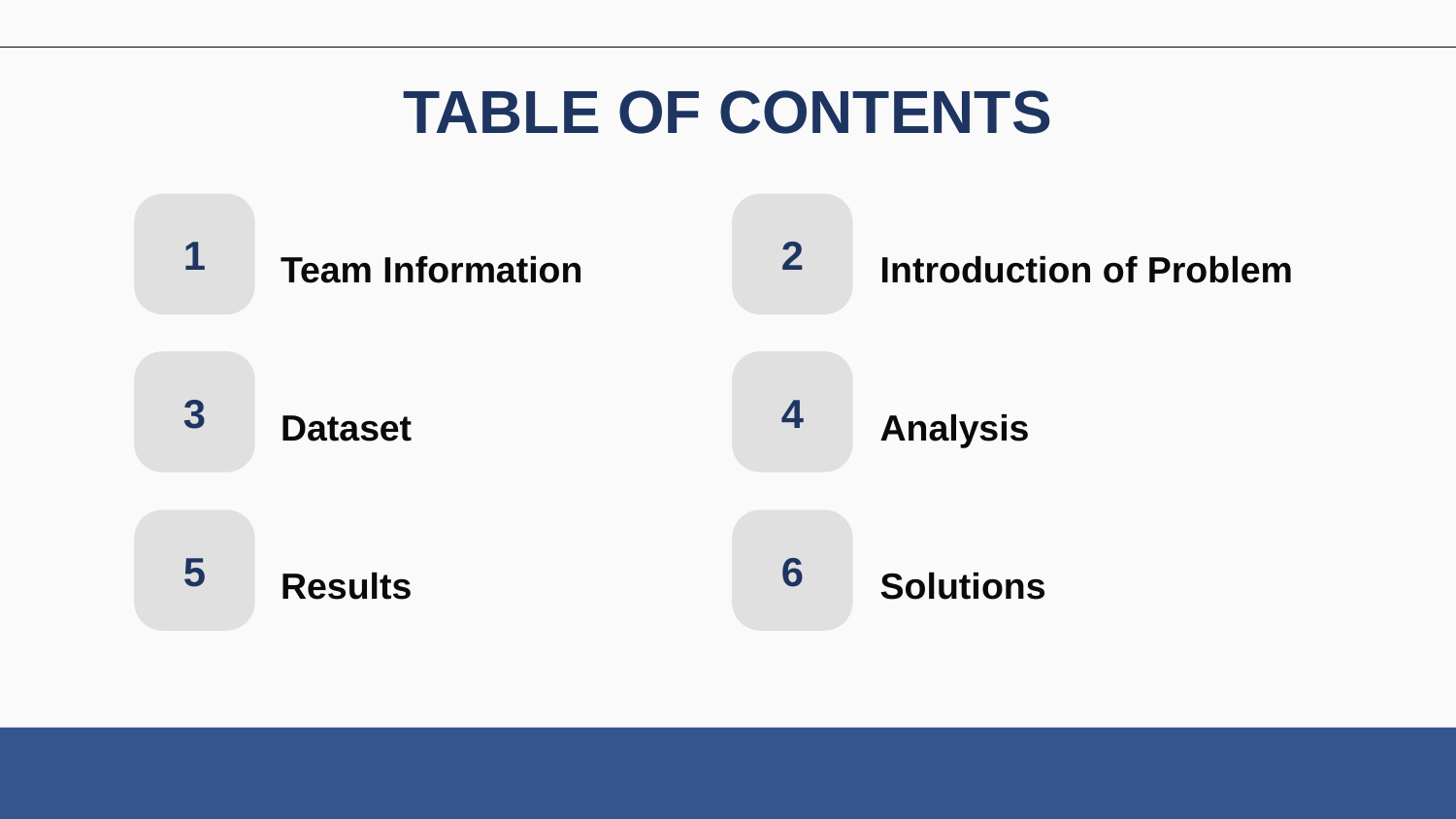

TABLE OF CONTENTS

# Team Information
Introduction of Problem
1
2

Dataset
Analysis
3
4

Results
Solutions
5
6